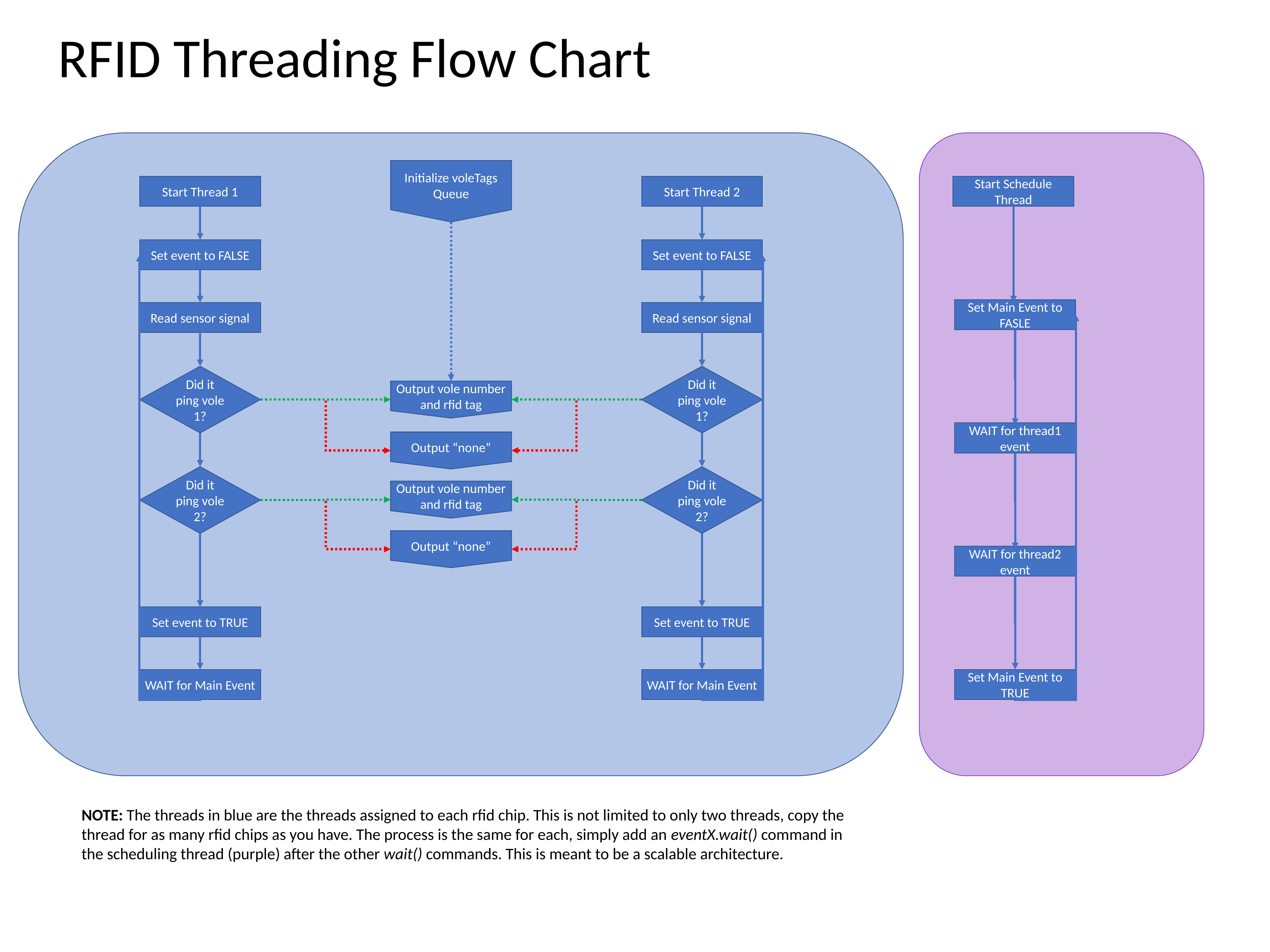

RFID Threading Flow Chart

Initialize voleTags Queue
Start Thread 1
Start Thread 2
Start Schedule Thread
Set event to FALSE
Set event to FALSE
Set Main Event to FASLE
Read sensor signal
Read sensor signal
Did it ping vole 1?
Did it ping vole 1?
Output vole number and rfid tag
WAIT for thread1 event
Output “none”
Did it ping vole 2?
Did it ping vole 2?
Output vole number and rfid tag
Output “none”
WAIT for thread2 event
Set event to TRUE
Set event to TRUE
WAIT for Main Event
WAIT for Main Event
Set Main Event to TRUE
NOTE: The threads in blue are the threads assigned to each rfid chip. This is not limited to only two threads, copy the thread for as many rfid chips as you have. The process is the same for each, simply add an eventX.wait() command in the scheduling thread (purple) after the other wait() commands. This is meant to be a scalable architecture.